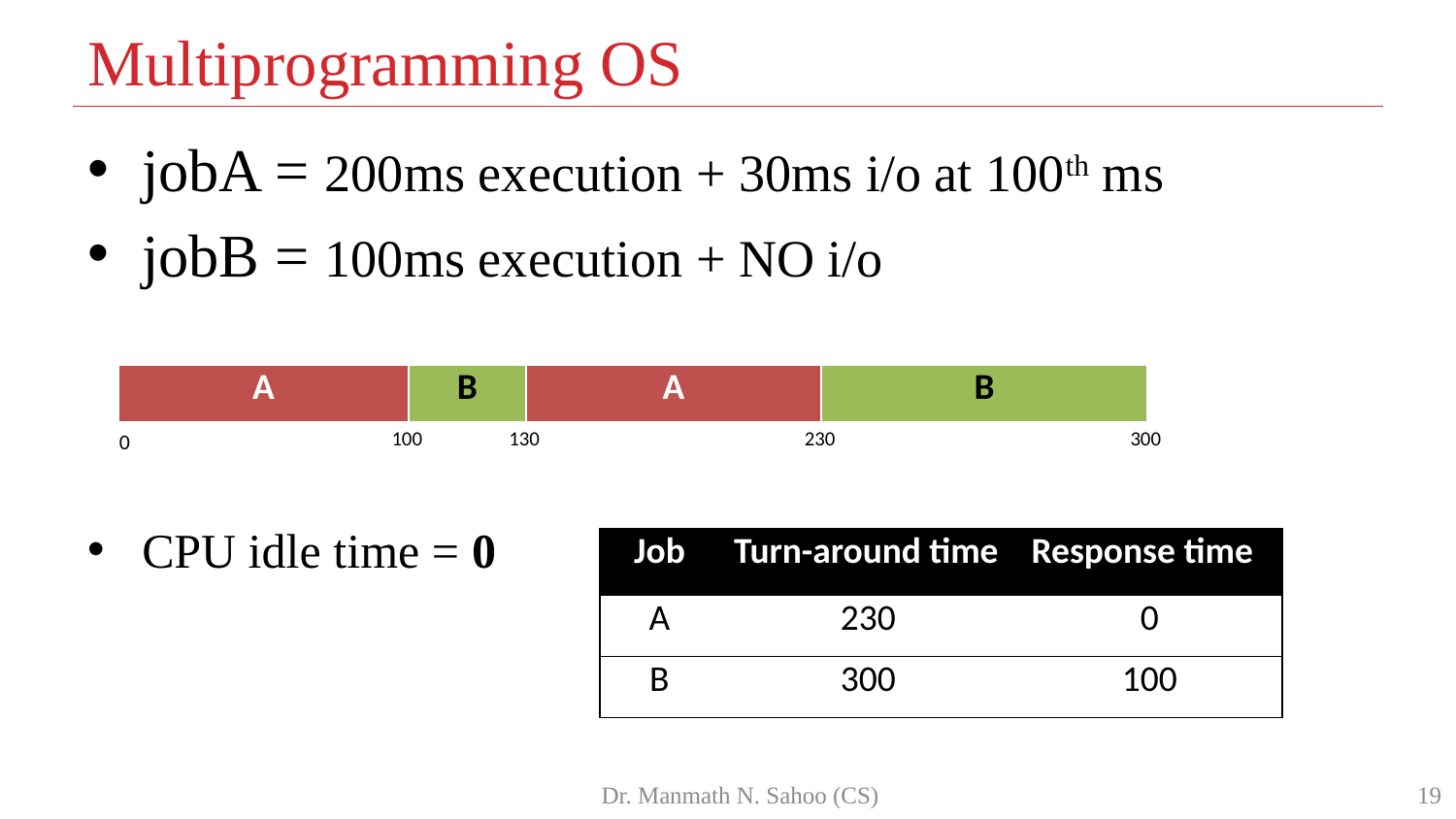

# Multiprogramming OS
jobA = 200ms execution + 30ms i/o at 100th ms
jobB = 100ms execution + NO i/o

CPU idle time = 0
| A | B | A | B |
| --- | --- | --- | --- |
0
| 100 | 130 | 230 | 300 |
| --- | --- | --- | --- |
| Job | Turn-around time | Response time |
| --- | --- | --- |
| A | 230 | 0 |
| B | 300 | 100 |
Dr. Manmath N. Sahoo (CS)
19